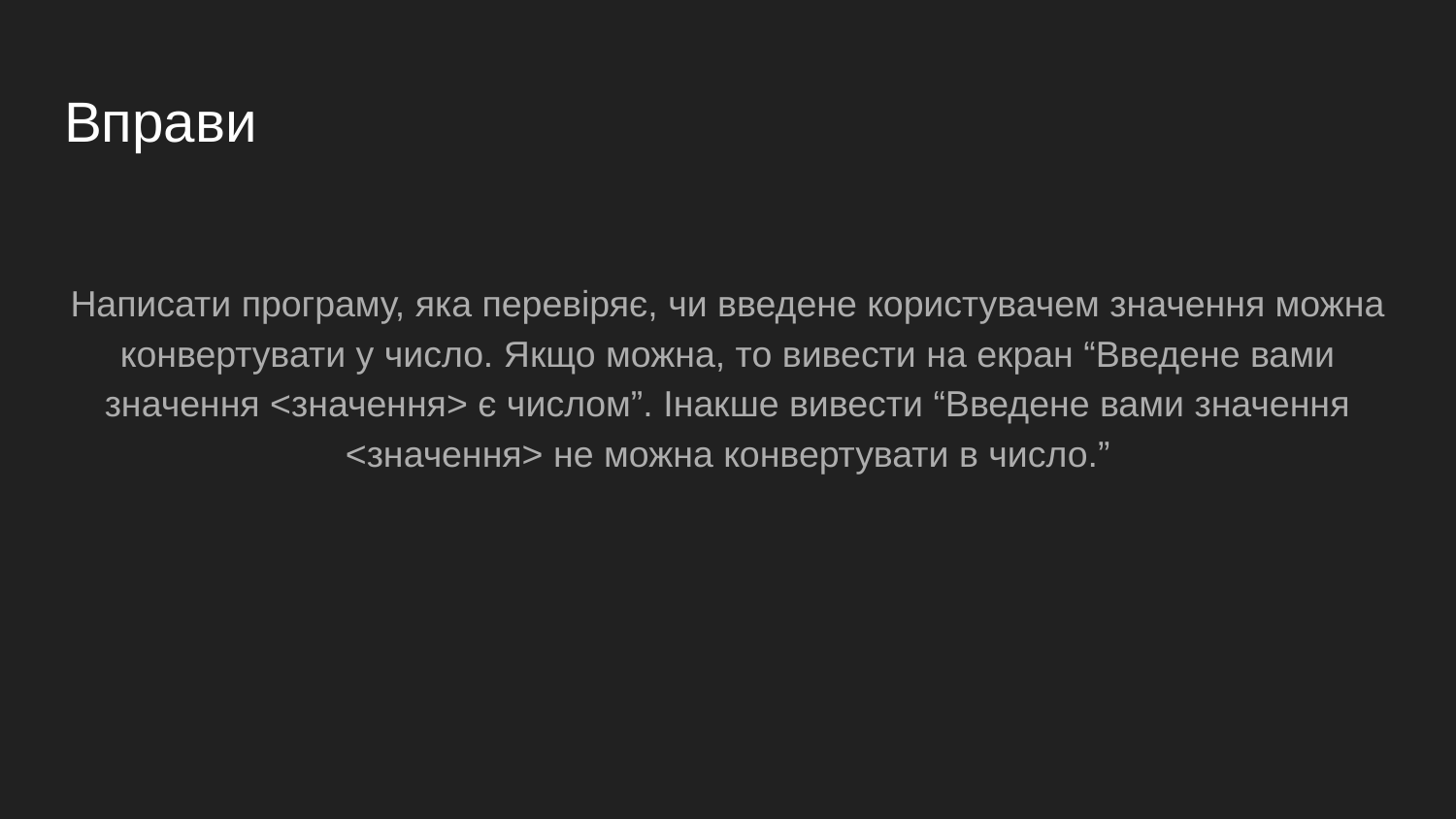

# Вправи

Написати програму, яка перевіряє, чи введене користувачем значення можна конвертувати у число. Якщо можна, то вивести на екран “Введене вами значення <значення> є числом”. Інакше вивести “Введене вами значення <значення> не можна конвертувати в число.”